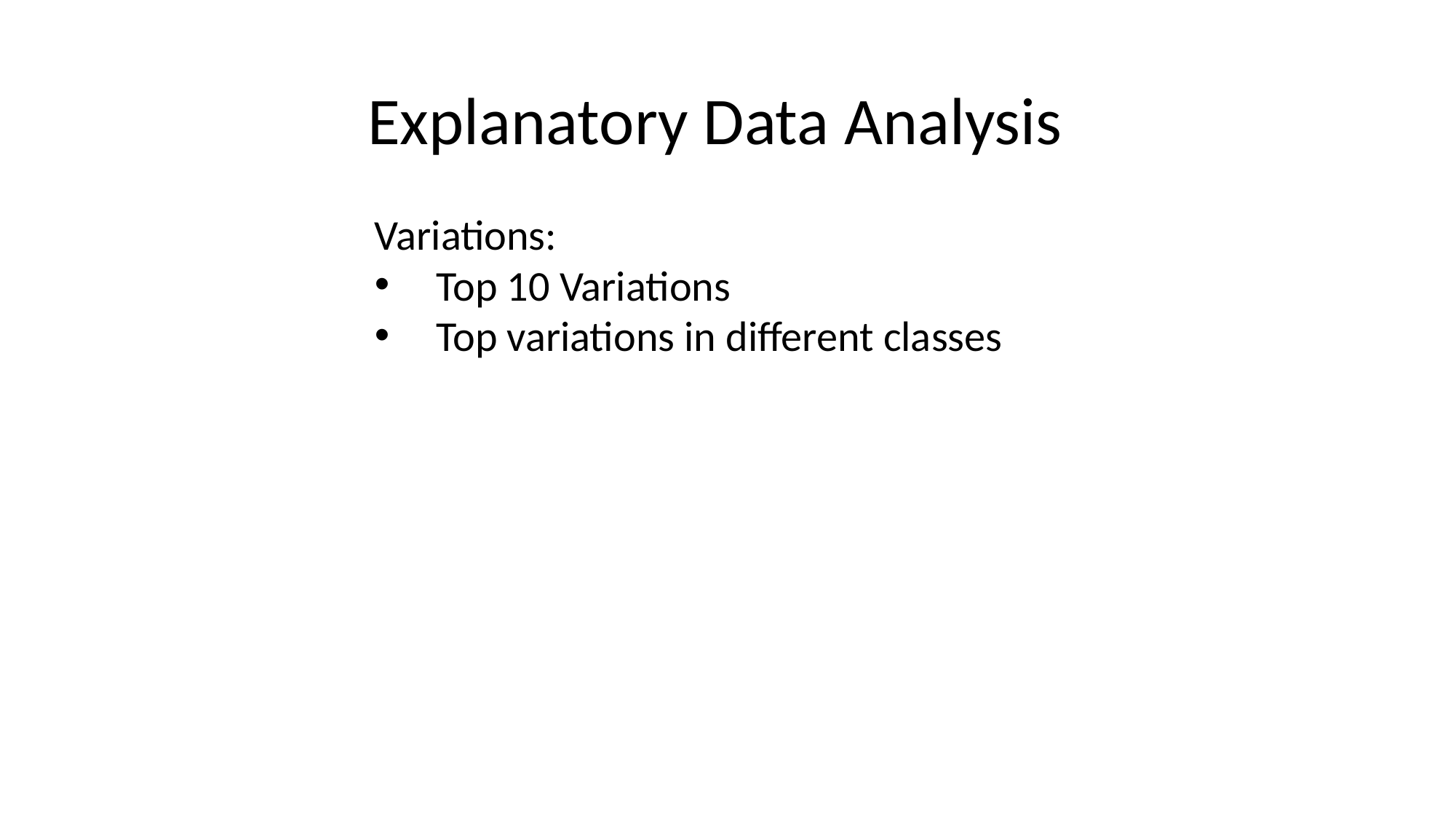

# Explanatory Data Analysis
Variations:
Top 10 Variations
Top variations in different classes